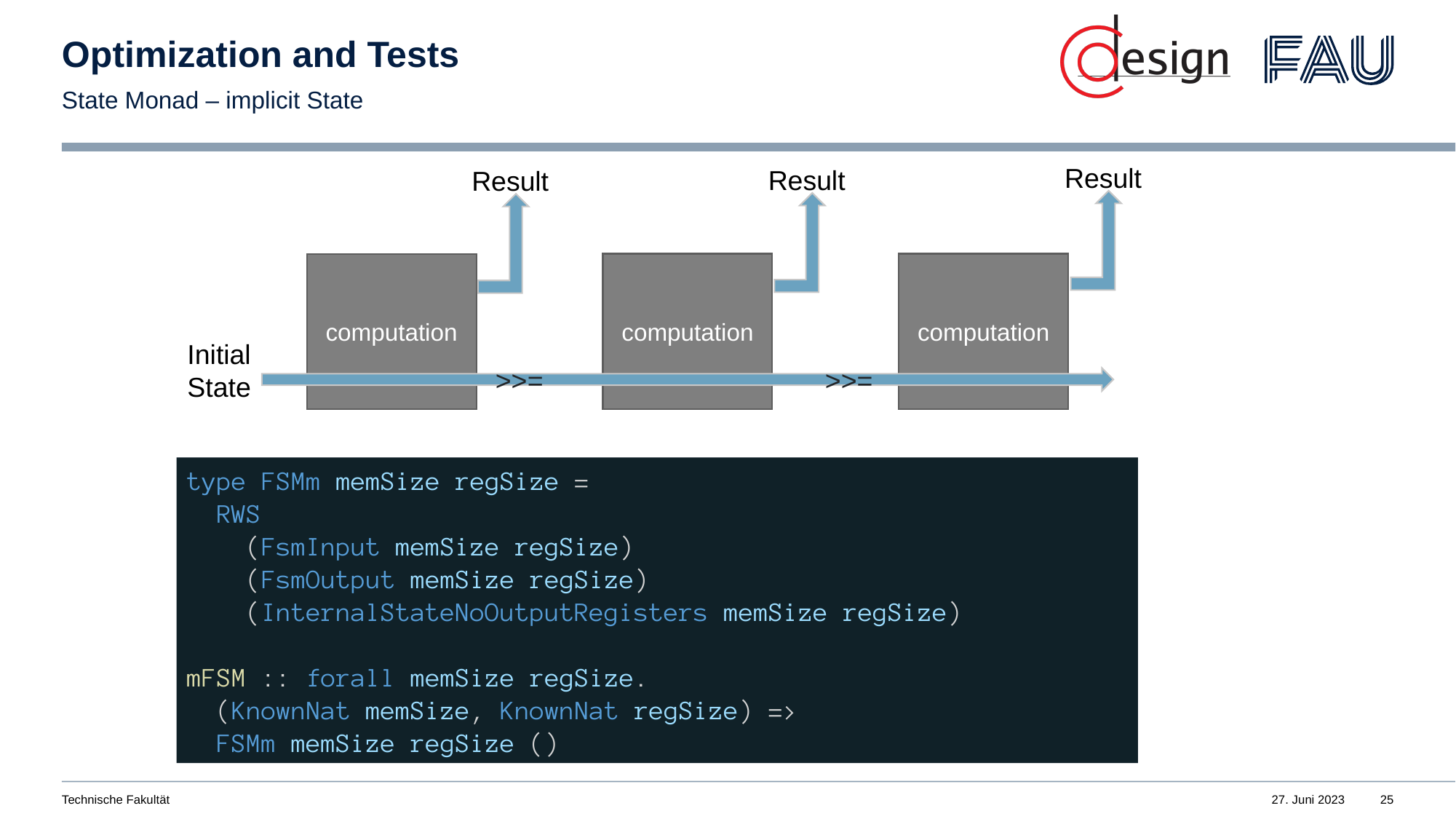

# Optimization and Tests
State Monad – implicit State
Result
Result
Result

computation
computation
computation
Initial State
>>=                                     >>=
type FSMm memSize regSize =
  RWS
    (FsmInput memSize regSize)
    (FsmOutput memSize regSize)
    (InternalStateNoOutputRegisters memSize regSize)

mFSM :: forall memSize regSize.
  (KnownNat memSize, KnownNat regSize) =>
  FSMm memSize regSize ()
Technische Fakultät
27. Juni 2023
25